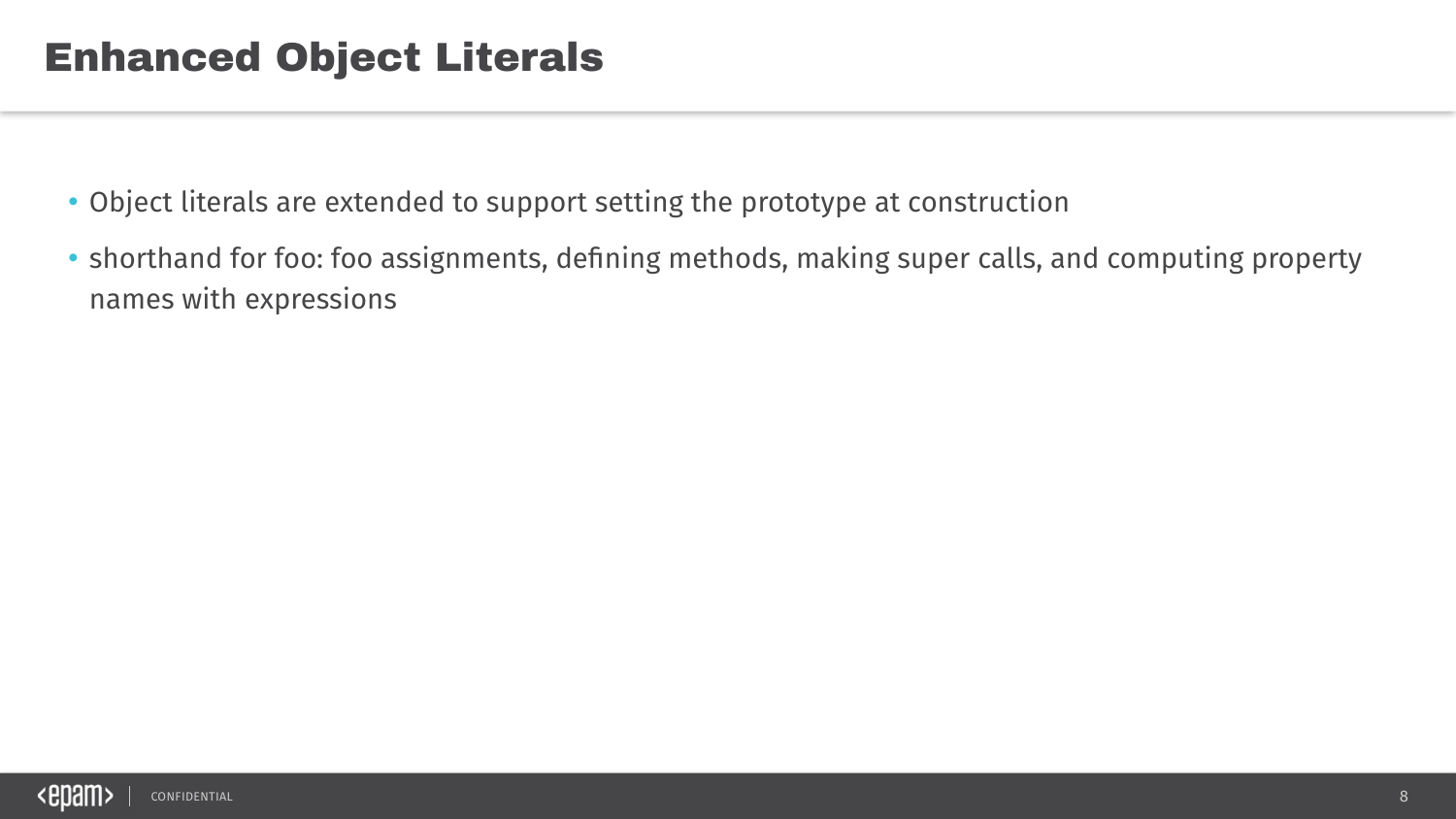

Enhanced Object Literals
Object literals are extended to support setting the prototype at construction
shorthand for foo: foo assignments, defining methods, making super calls, and computing property names with expressions